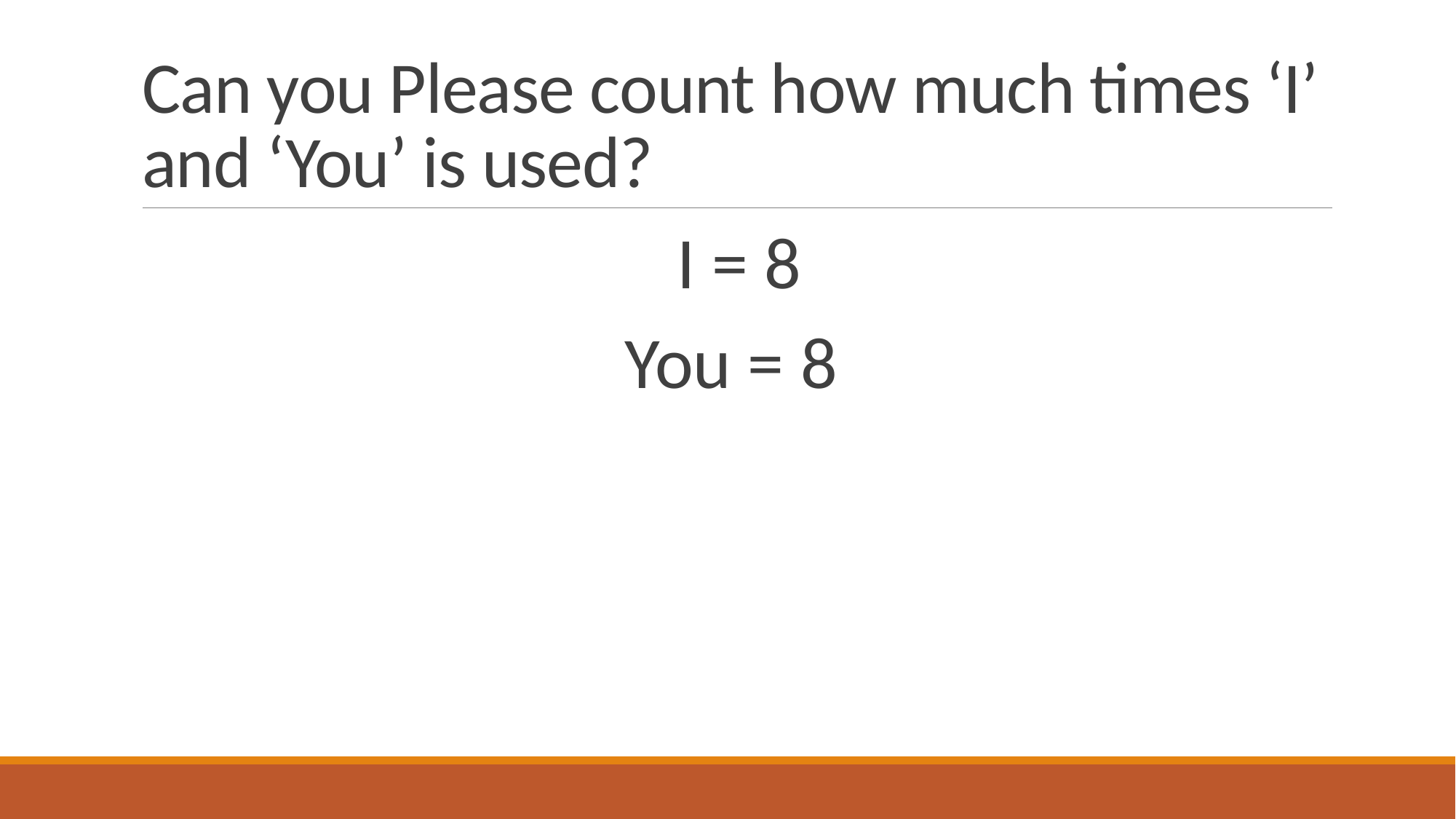

# Can you Please count how much times ‘I’ and ‘You’ is used?
I = 8
You = 8